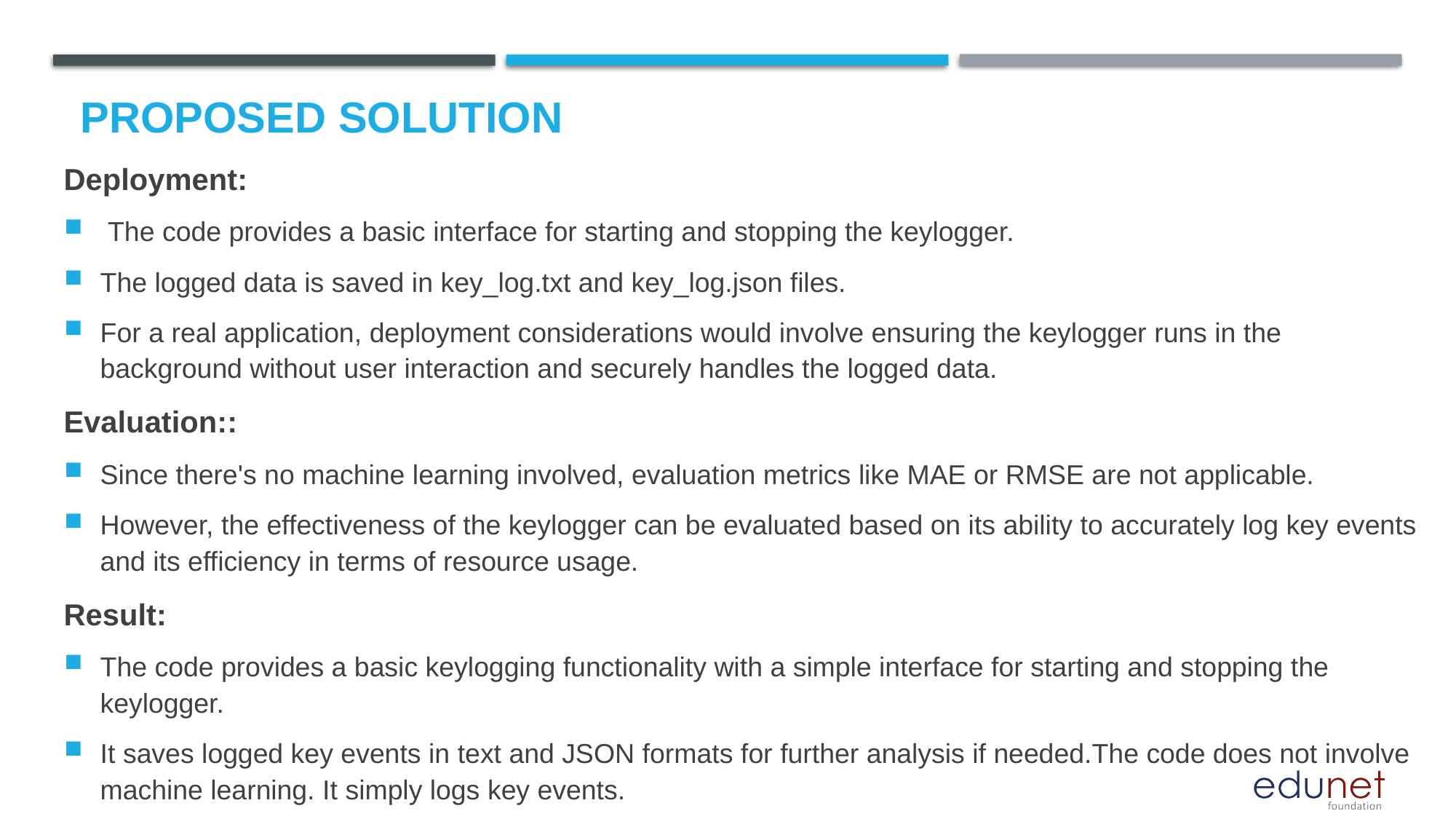

# Proposed Solution

Deployment:
 The code provides a basic interface for starting and stopping the keylogger.
The logged data is saved in key_log.txt and key_log.json files.
For a real application, deployment considerations would involve ensuring the keylogger runs in the background without user interaction and securely handles the logged data.
Evaluation::
Since there's no machine learning involved, evaluation metrics like MAE or RMSE are not applicable.
However, the effectiveness of the keylogger can be evaluated based on its ability to accurately log key events and its efficiency in terms of resource usage.
Result:
The code provides a basic keylogging functionality with a simple interface for starting and stopping the keylogger.
It saves logged key events in text and JSON formats for further analysis if needed.The code does not involve machine learning. It simply logs key events.